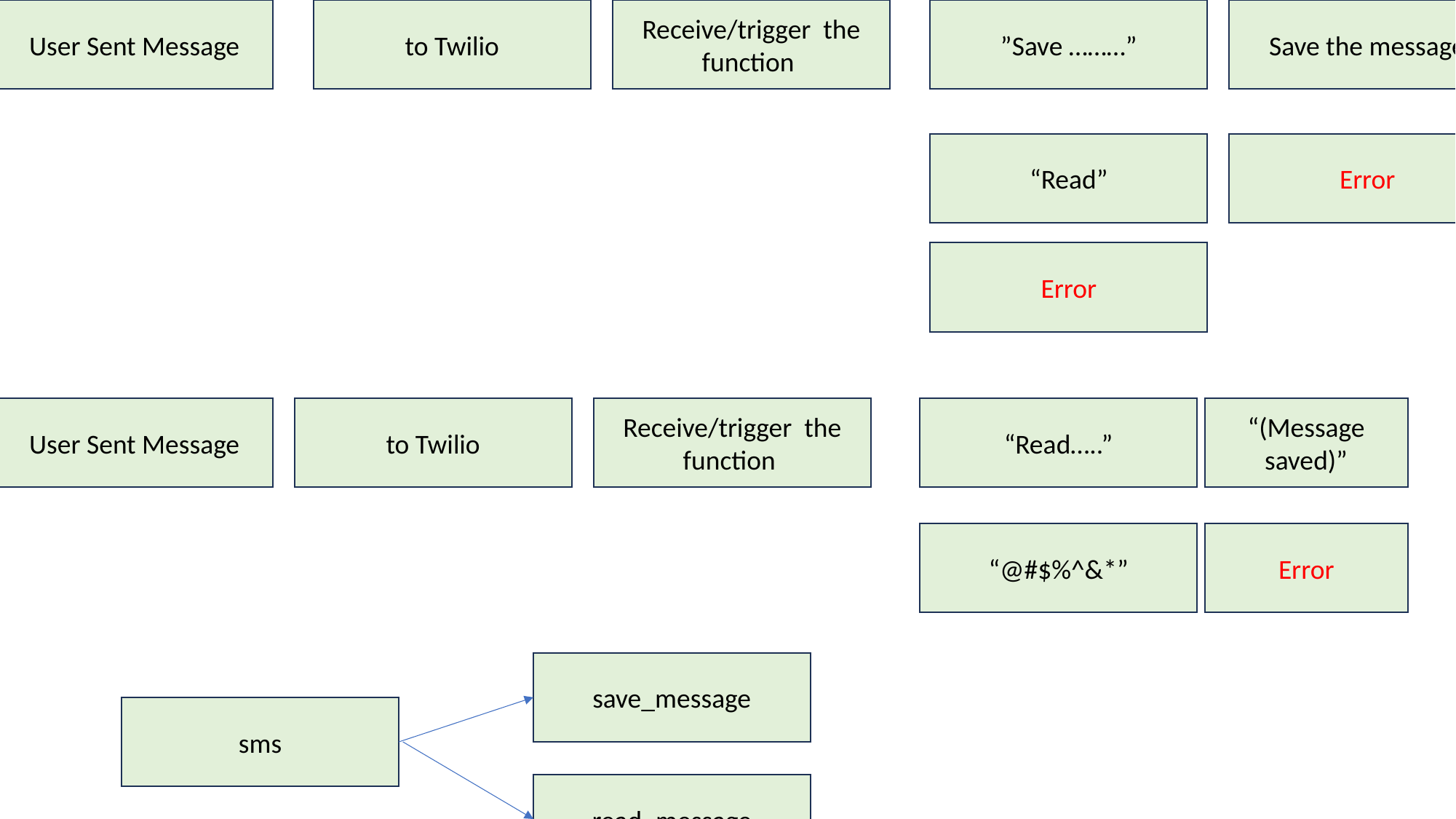

User Sent Message
Receive/trigger  the function
”Save ………”
Save the message
to Twilio
Error
“Read”
Error
User Sent Message
Receive/trigger  the function
“(Message saved)”
to Twilio
“Read…..”
User Sent Message
Error
“@#$%^&*”
save_message
sms
read_message